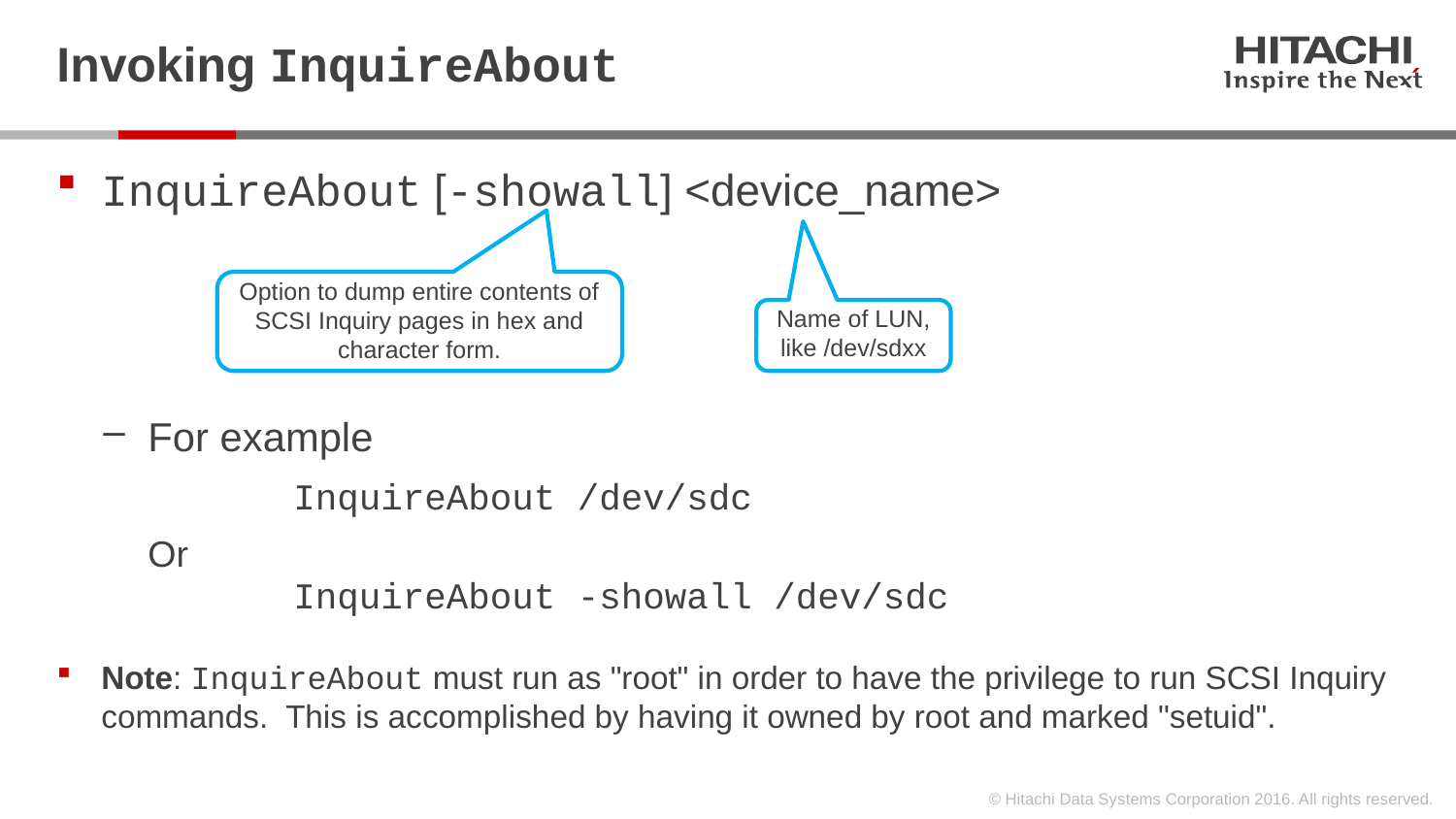

# Invoking InquireAbout
InquireAbout [-showall] <device_name>

For example
	InquireAbout /dev/sdc
Or
	InquireAbout -showall /dev/sdc
Note: InquireAbout must run as "root" in order to have the privilege to run SCSI Inquiry commands.  This is accomplished by having it owned by root and marked "setuid".

Option to dump entire contents of SCSI Inquiry pages in hex and character form.
Name of LUN, like /dev/sdxx